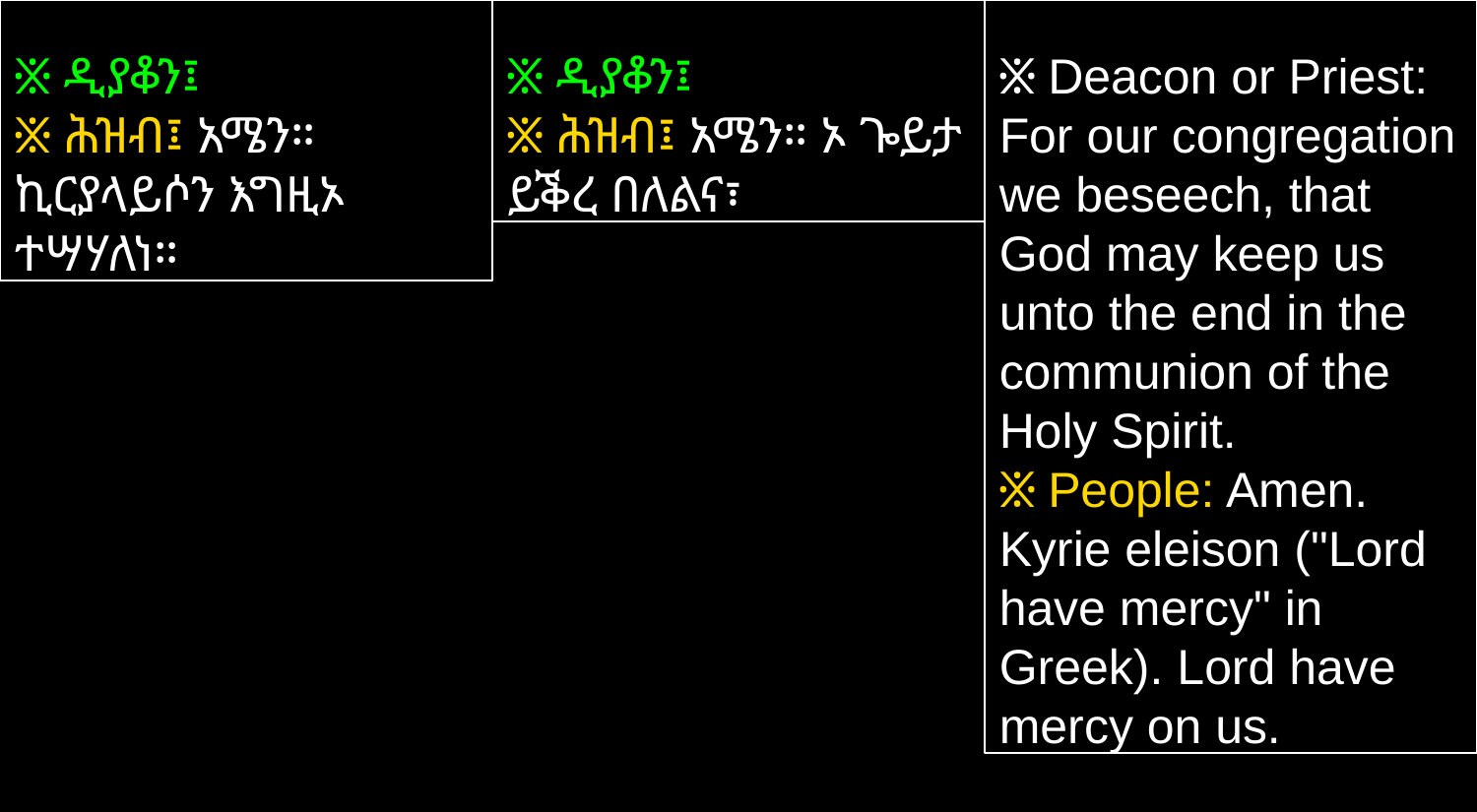

፠ ዲያቆን፤
፠ ሕዝብ፤ አሜን። ኪርያላይሶን እግዚኦ ተሣሃለነ።

፠ ዲያቆን፤
፠ ሕዝብ፤ አሜን። ኦ ጐይታ ይቕረ በለልና፣

፠ Deacon or Priest: For our congregation we beseech, that God may keep us unto the end in the communion of the Holy Spirit.
፠ People: Amen. Kyrie eleison ("Lord have mercy" in Greek). Lord have mercy on us.